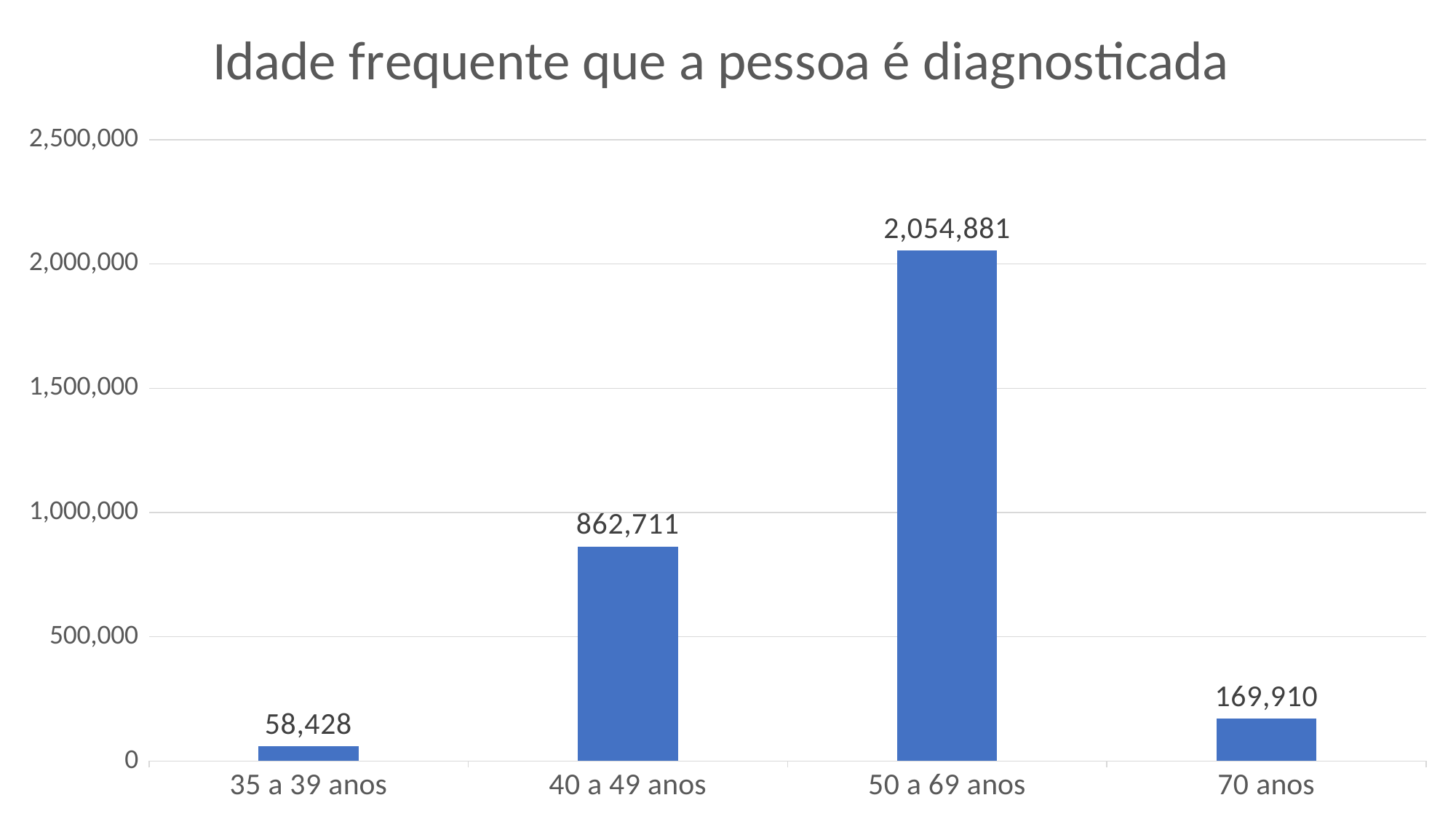

### Chart: Idade frequente que a pessoa é diagnosticada

| Category |  |
|---|---|
| 35 a 39 anos | 58428.0 |
| 40 a 49 anos | 862711.0 |
| 50 a 69 anos | 2054881.0 |
| 70 anos | 169910.0 |